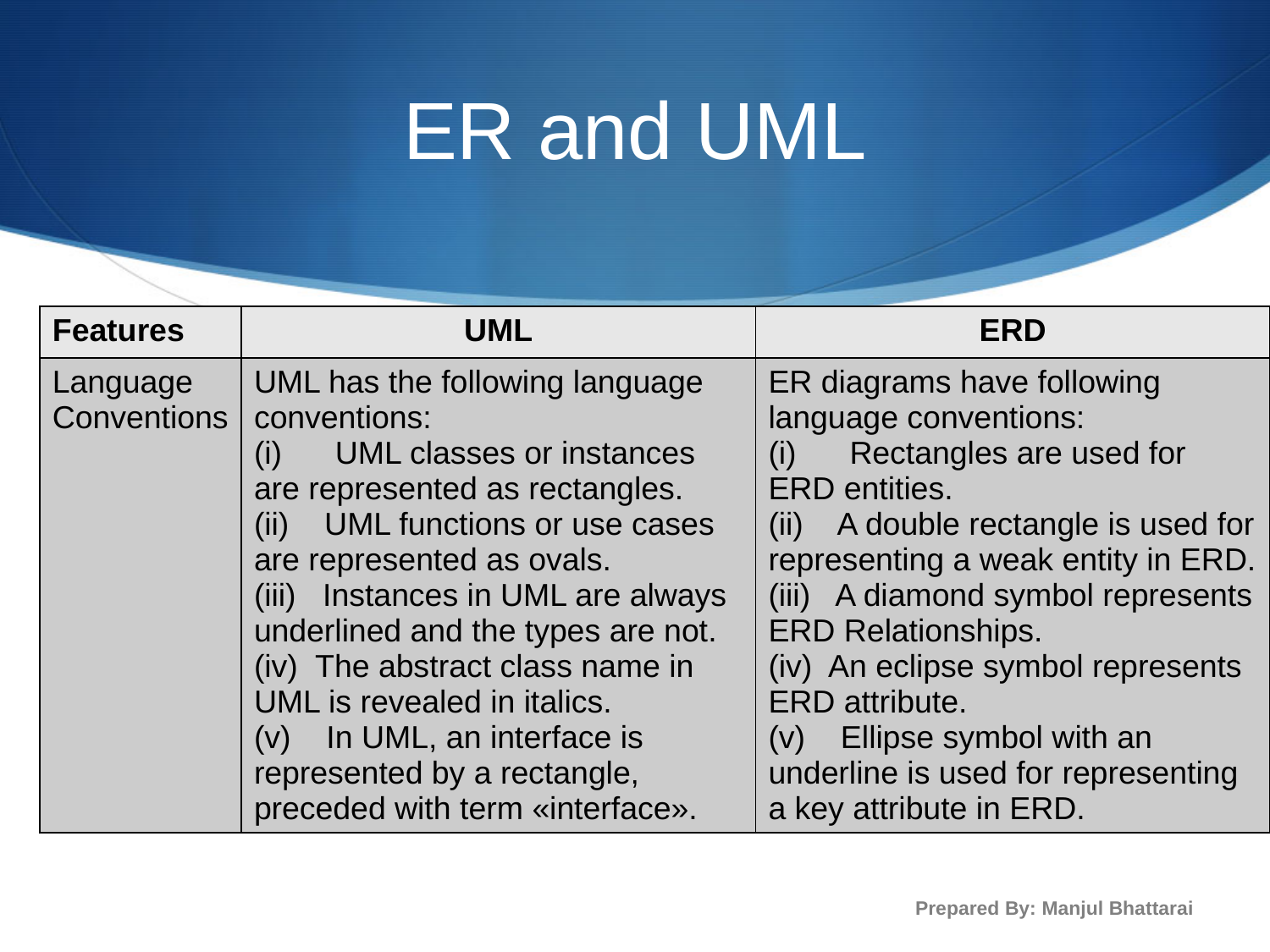

# ER and UML
| Features | UML | ERD |
| --- | --- | --- |
| Language Conventions | UML has the following language conventions: (i) UML classes or instances are represented as rectangles. (ii) UML functions or use cases are represented as ovals. (iii) Instances in UML are always underlined and the types are not. (iv) The abstract class name in UML is revealed in italics. (v) In UML, an interface is represented by a rectangle, preceded with term «interface». | ER diagrams have following language conventions: (i) Rectangles are used for ERD entities. (ii) A double rectangle is used for representing a weak entity in ERD. (iii) A diamond symbol represents ERD Relationships. (iv) An eclipse symbol represents ERD attribute. (v) Ellipse symbol with an underline is used for representing a key attribute in ERD. |
Prepared By: Manjul Bhattarai